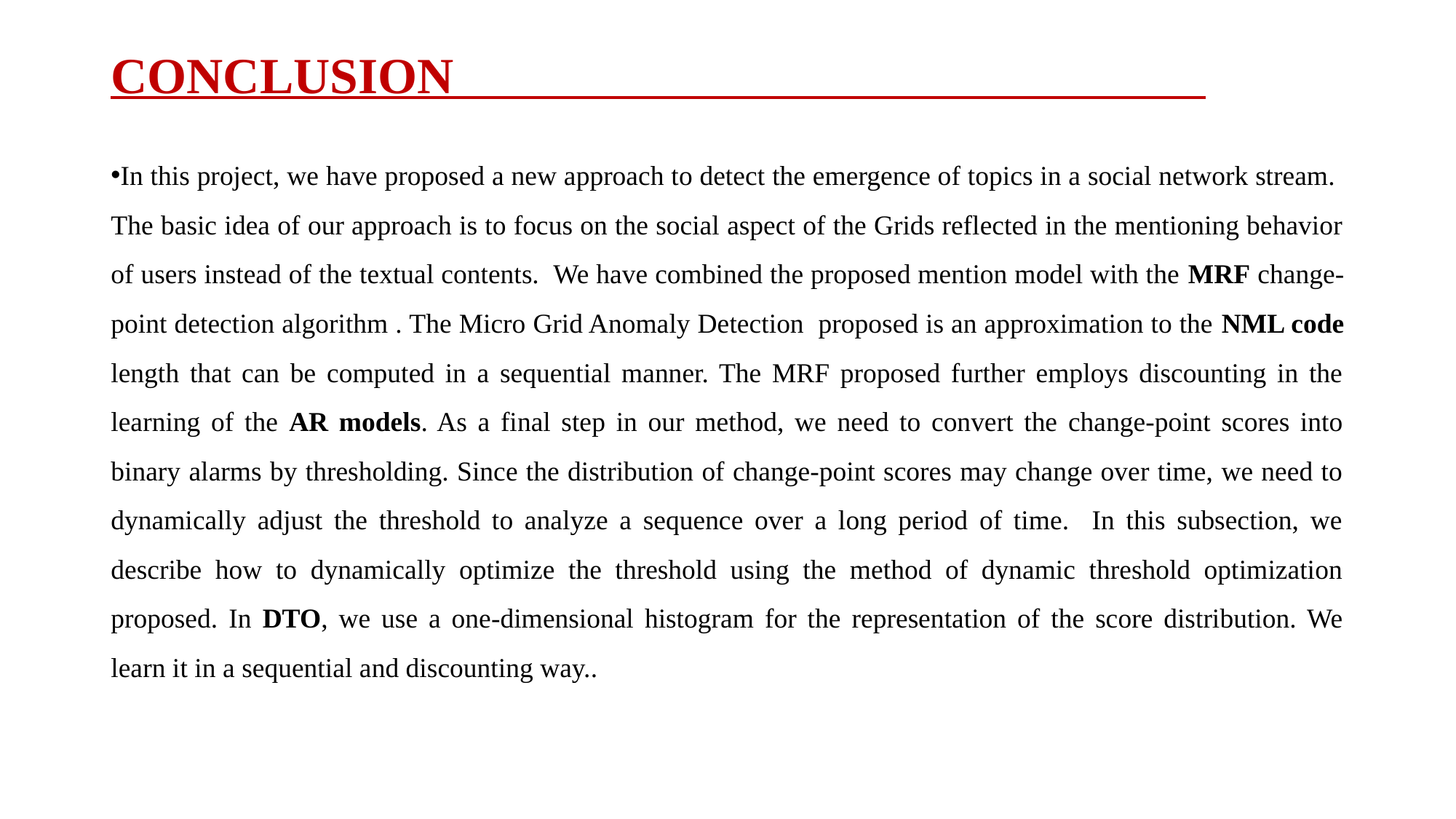

# CONCLUSION
In this project, we have proposed a new approach to detect the emergence of topics in a social network stream.  The basic idea of our approach is to focus on the social aspect of the Grids reflected in the mentioning behavior of users instead of the textual contents.  We have combined the proposed mention model with the MRF change-point detection algorithm . The Micro Grid Anomaly Detection  proposed is an approximation to the NML code length that can be computed in a sequential manner. The MRF proposed further employs discounting in the learning of the AR models. As a final step in our method, we need to convert the change-point scores into binary alarms by thresholding. Since the distribution of change-point scores may change over time, we need to dynamically adjust the threshold to analyze a sequence over a long period of time.  In this subsection, we describe how to dynamically optimize the threshold using the method of dynamic threshold optimization proposed. In DTO, we use a one-dimensional histogram for the representation of the score distribution. We learn it in a sequential and discounting way..